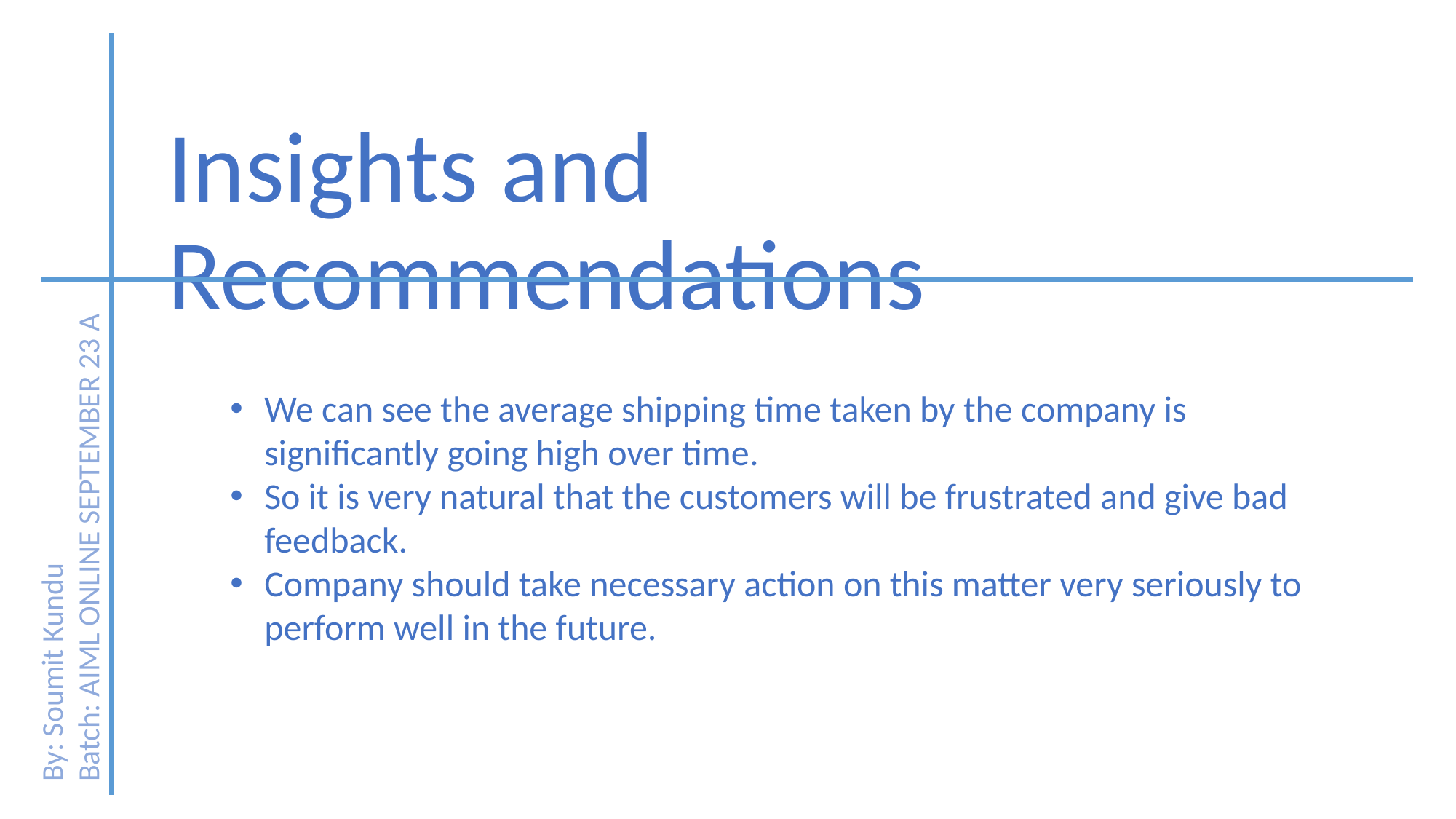

# Insights and Recommendations
We can see the average shipping time taken by the company is significantly going high over time.
So it is very natural that the customers will be frustrated and give bad feedback.
Company should take necessary action on this matter very seriously to perform well in the future.
By: Soumit Kundu
Batch: AIML ONLINE SEPTEMBER 23 A